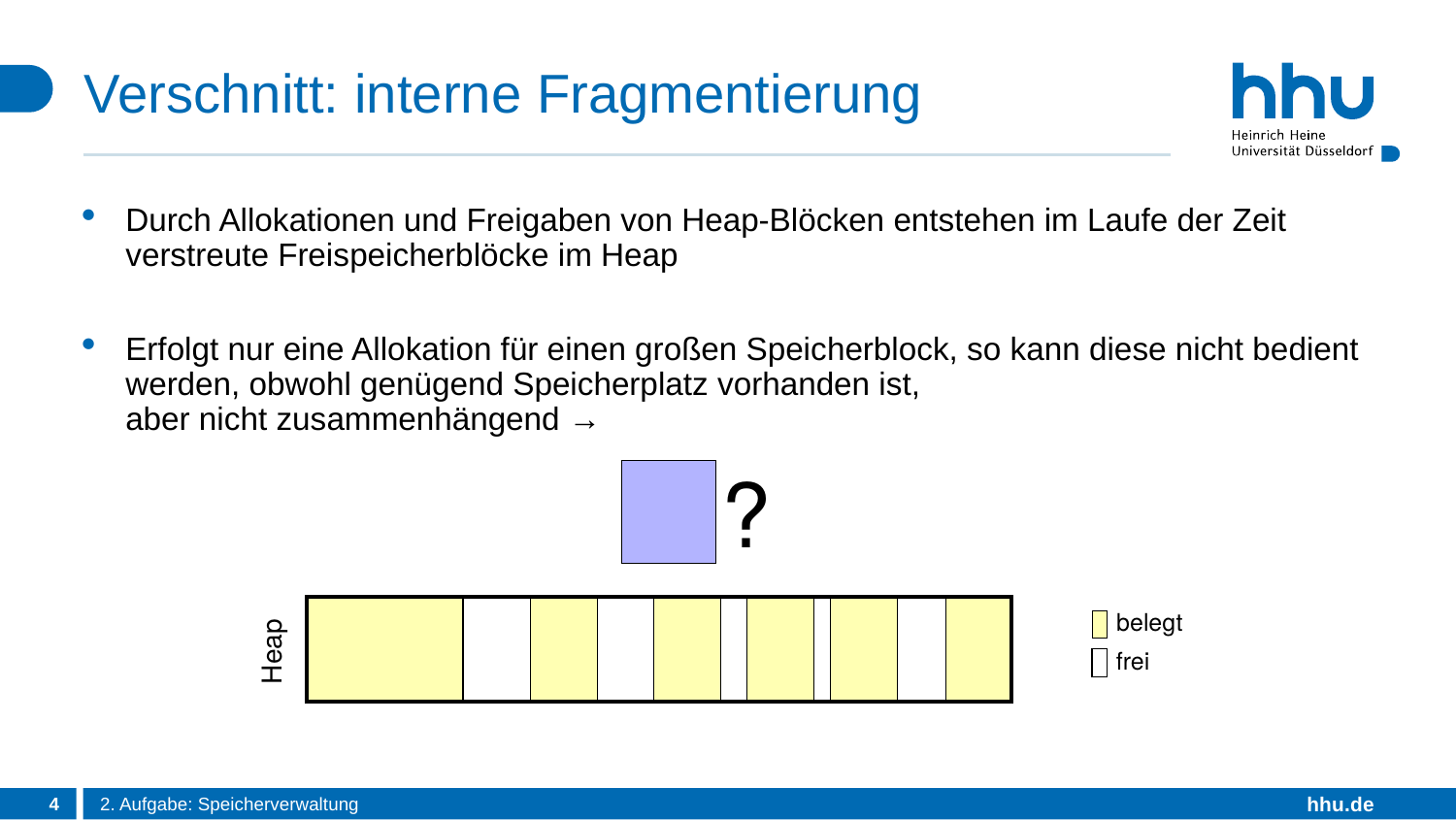

# Verschnitt: interne Fragmentierung
Durch Allokationen und Freigaben von Heap-Blöcken entstehen im Laufe der Zeit verstreute Freispeicherblöcke im Heap

Erfolgt nur eine Allokation für einen großen Speicherblock, so kann diese nicht bedient werden, obwohl genügend Speicherplatz vorhanden ist,
aber nicht zusammenhängend →

?

Heap
belegt

frei

4
2. Aufgabe: Speicherverwaltung